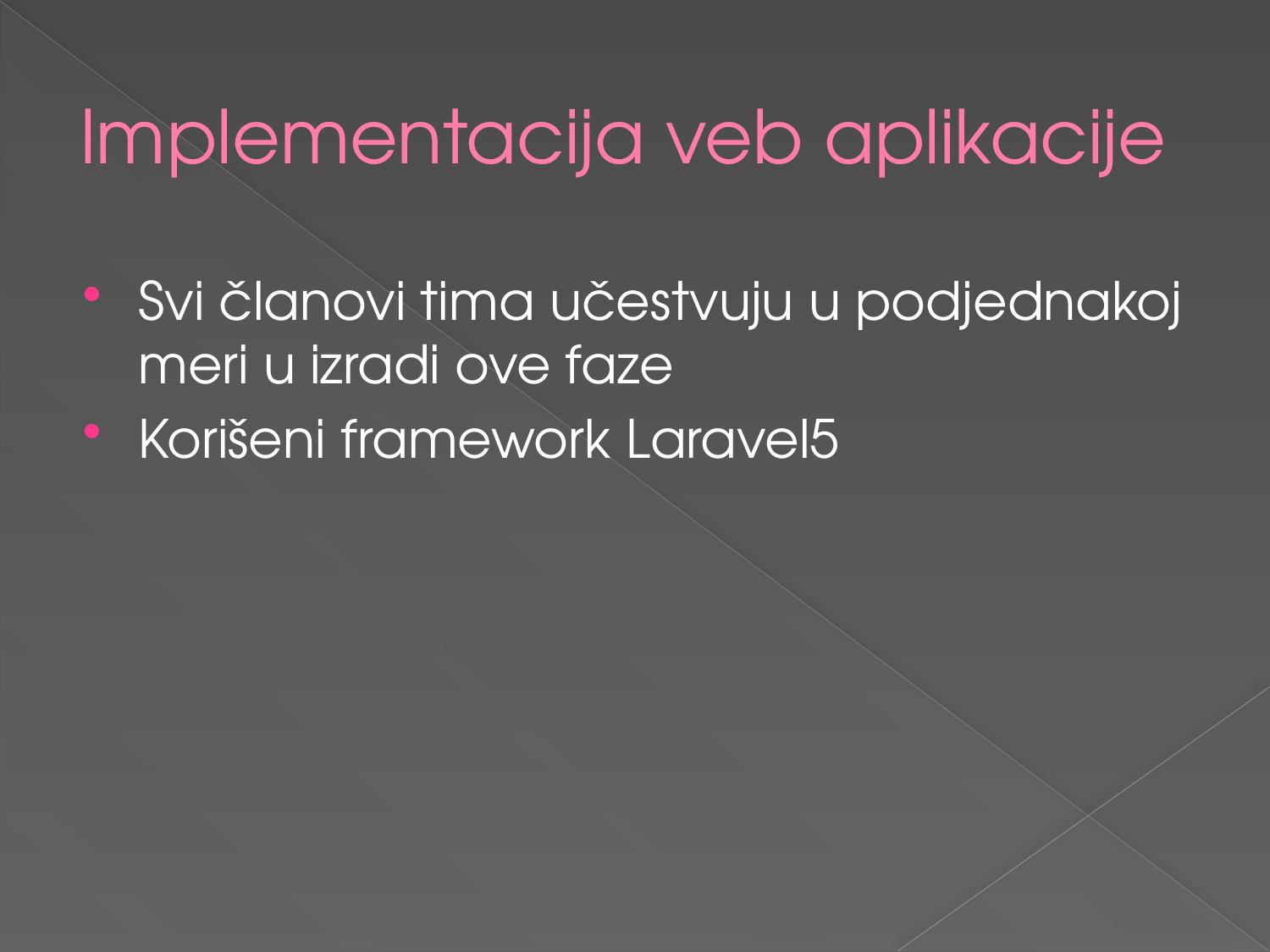

# Implementacija veb aplikacije
Svi članovi tima učestvuju u podjednakoj meri u izradi ove faze
Korišeni framework Laravel5